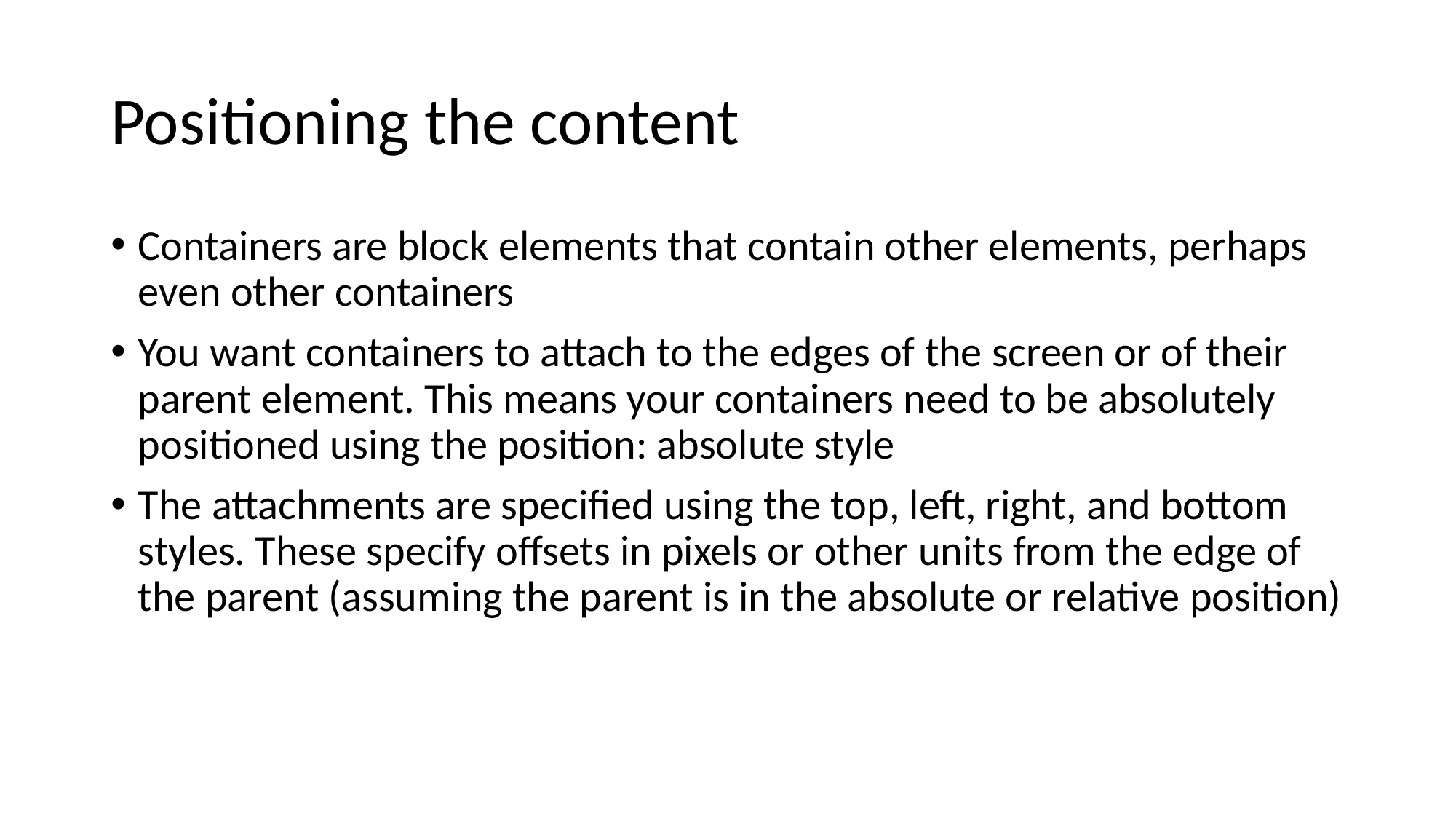

# Positioning the content
Containers are block elements that contain other elements, perhaps even other containers
You want containers to attach to the edges of the screen or of their parent element. This means your containers need to be absolutely positioned using the position: absolute style
The attachments are specified using the top, left, right, and bottom styles. These specify offsets in pixels or other units from the edge of the parent (assuming the parent is in the absolute or relative position)